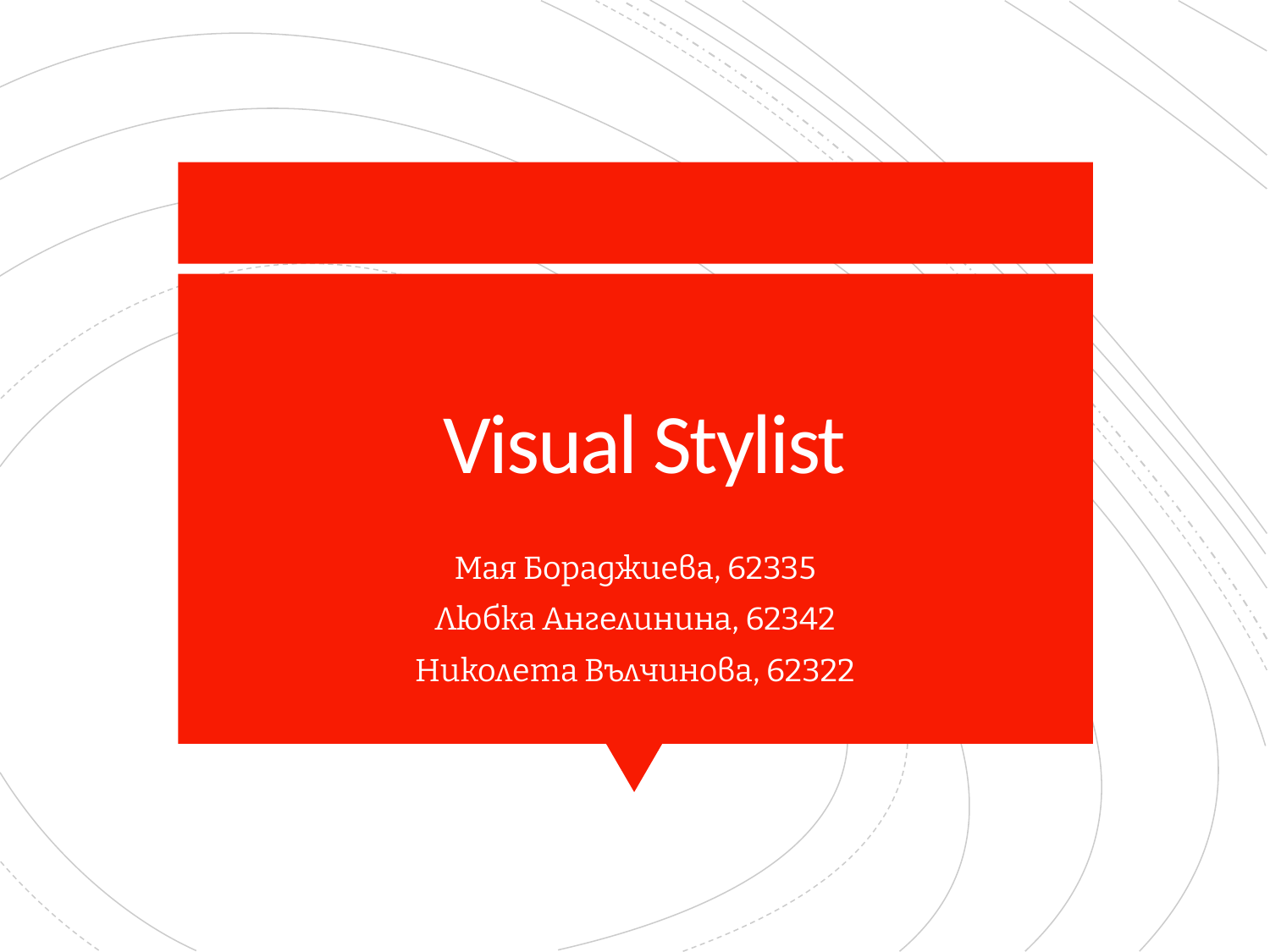

# Visual Stylist
Мая Бораджиева, 62335
Любка Ангелинина, 62342
Николета Вълчинова, 62322